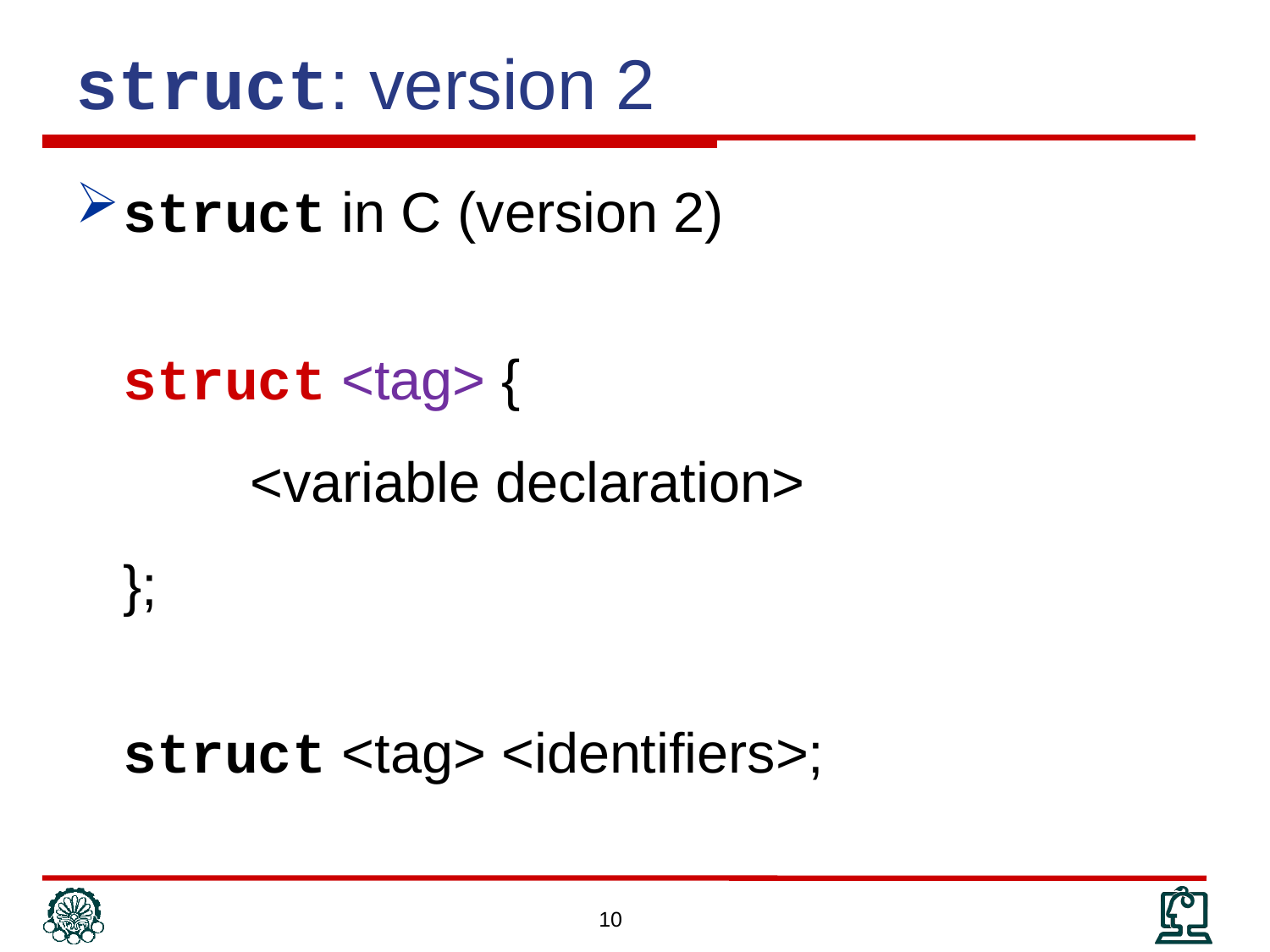

struct: version 2
struct in C (version 2)

	struct <tag> {
		<variable declaration>
	};

	struct <tag> <identifiers>;
10